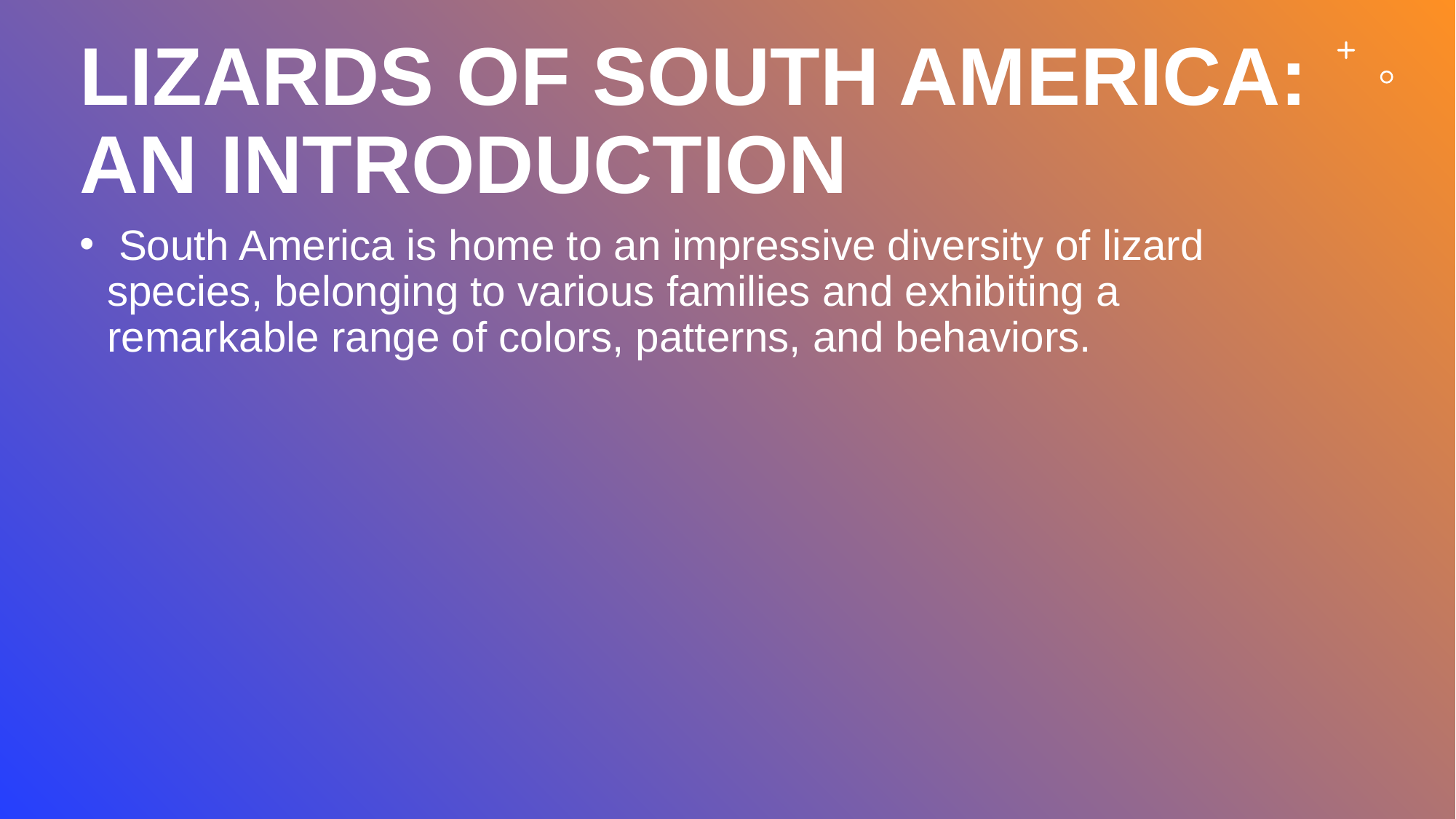

# Lizards of South America: An Introduction
 South America is home to an impressive diversity of lizard species, belonging to various families and exhibiting a remarkable range of colors, patterns, and behaviors.